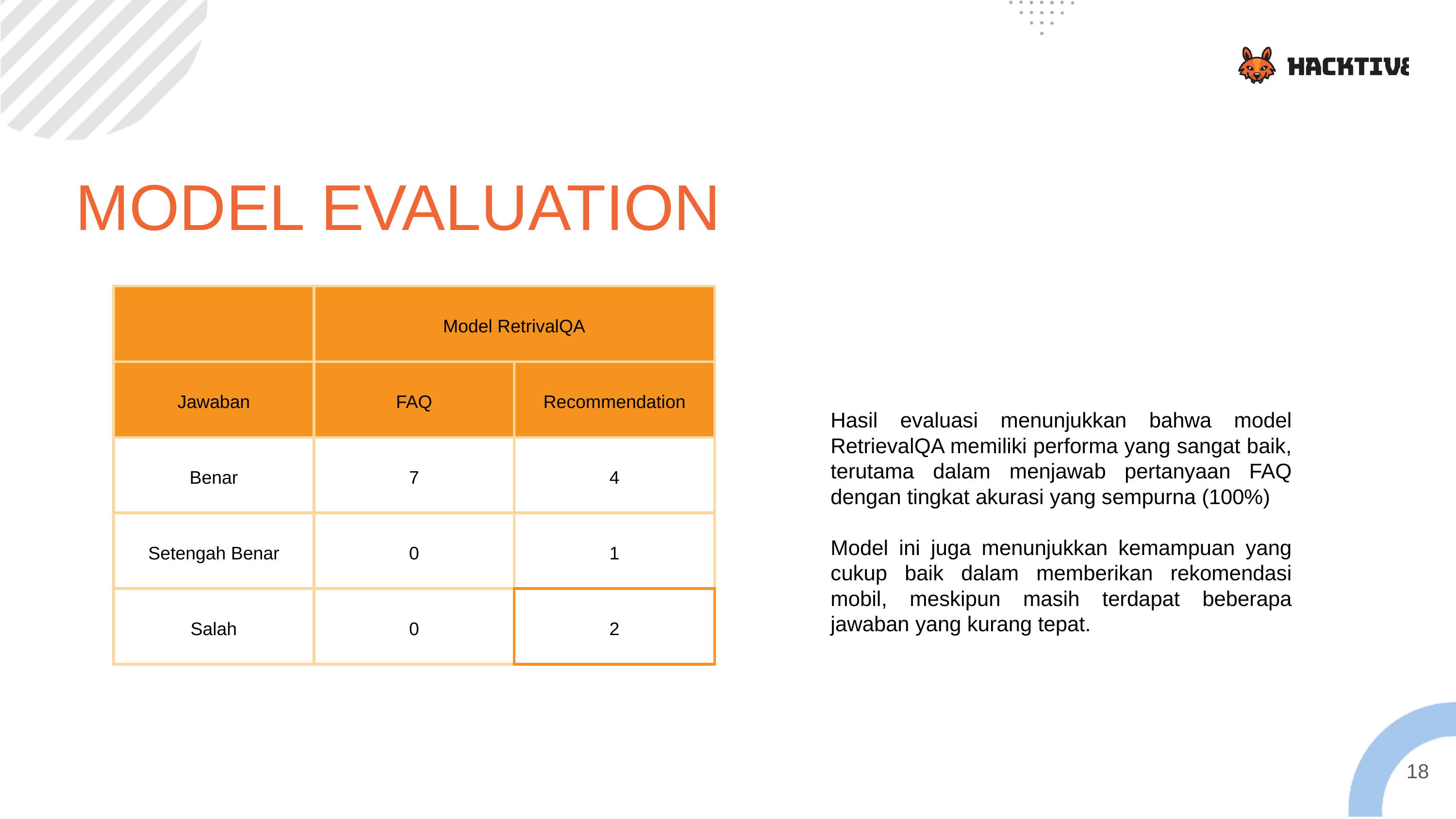

MODEL EVALUATION
|  | Model RetrivalQA | Model RetrivalQA |
| --- | --- | --- |
| Jawaban | FAQ | Recommendation |
| Benar | 7 | 4 |
| Setengah Benar | 0 | 1 |
| Salah | 0 | 2 |
Hasil evaluasi menunjukkan bahwa model RetrievalQA memiliki performa yang sangat baik, terutama dalam menjawab pertanyaan FAQ dengan tingkat akurasi yang sempurna (100%)

Model ini juga menunjukkan kemampuan yang cukup baik dalam memberikan rekomendasi mobil, meskipun masih terdapat beberapa jawaban yang kurang tepat.

18